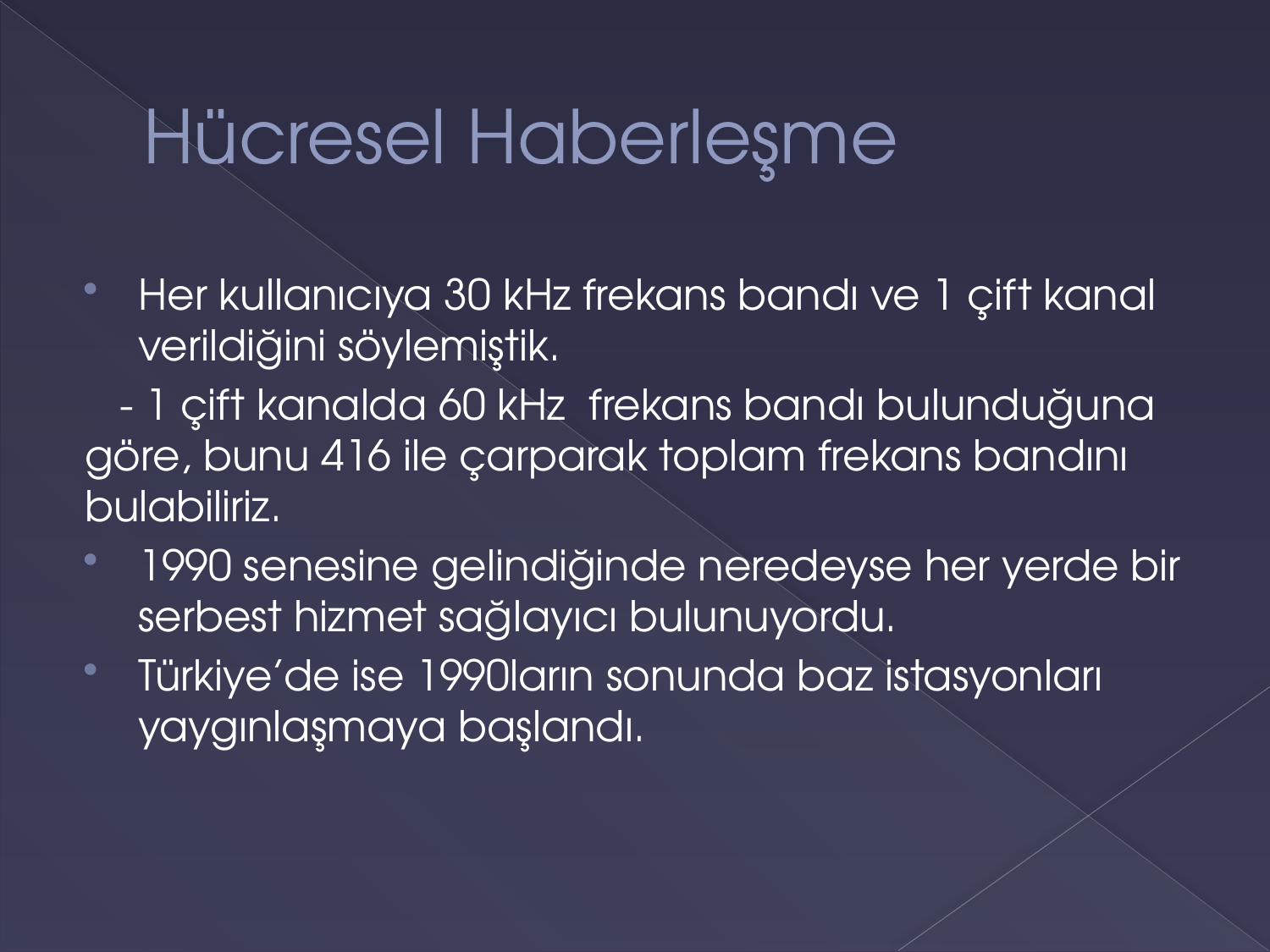

# Hücresel Haberleşme
Her kullanıcıya 30 kHz frekans bandı ve 1 çift kanal verildiğini söylemiştik.
   - 1 çift kanalda 60 kHz  frekans bandı bulunduğuna göre, bunu 416 ile çarparak toplam frekans bandını bulabiliriz.
1990 senesine gelindiğinde neredeyse her yerde bir serbest hizmet sağlayıcı bulunuyordu.
Türkiye’de ise 1990ların sonunda baz istasyonları yaygınlaşmaya başlandı.